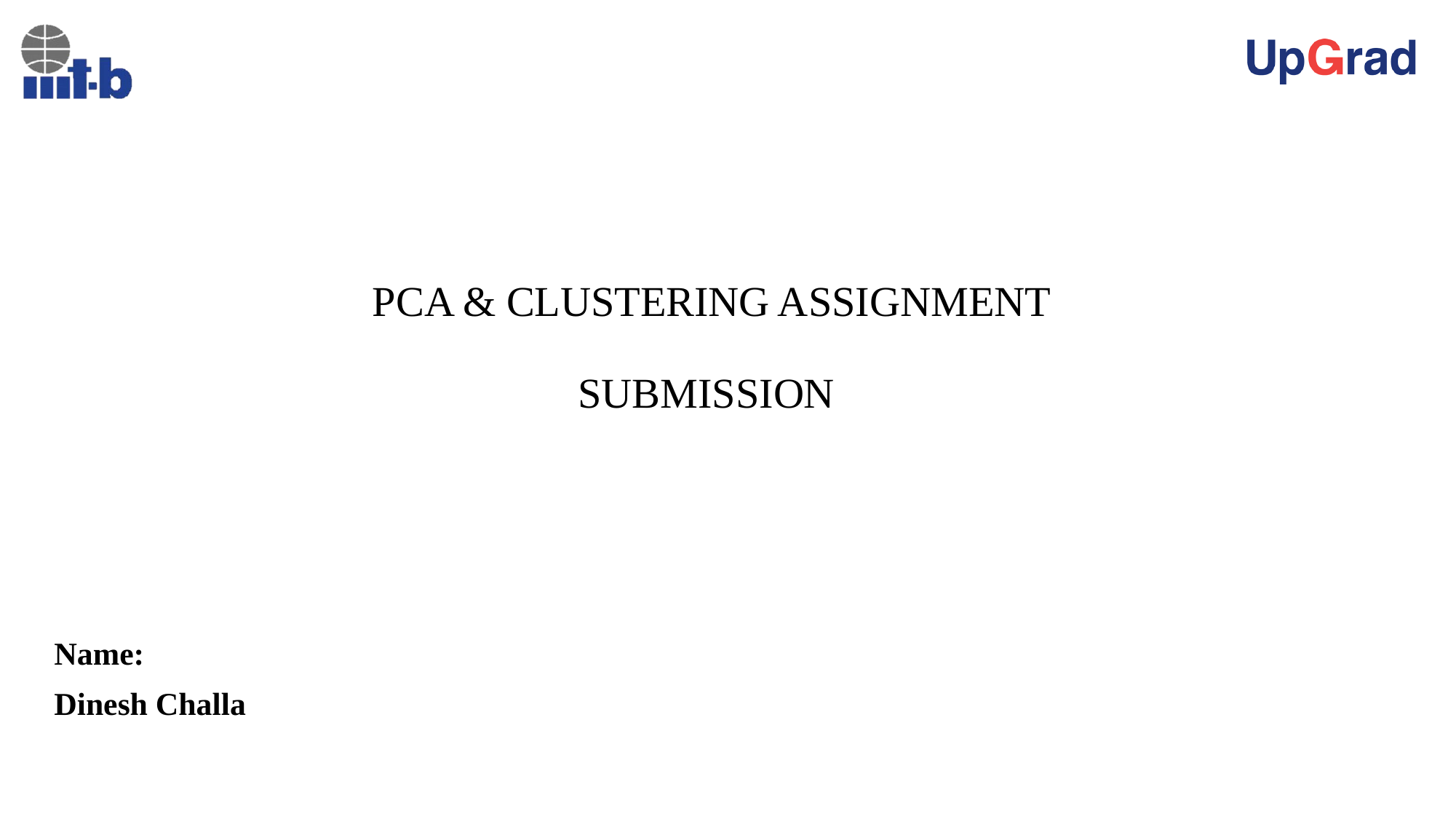

# PCA & CLUSTERING ASSIGNMENT SUBMISSION
Name:
Dinesh Challa